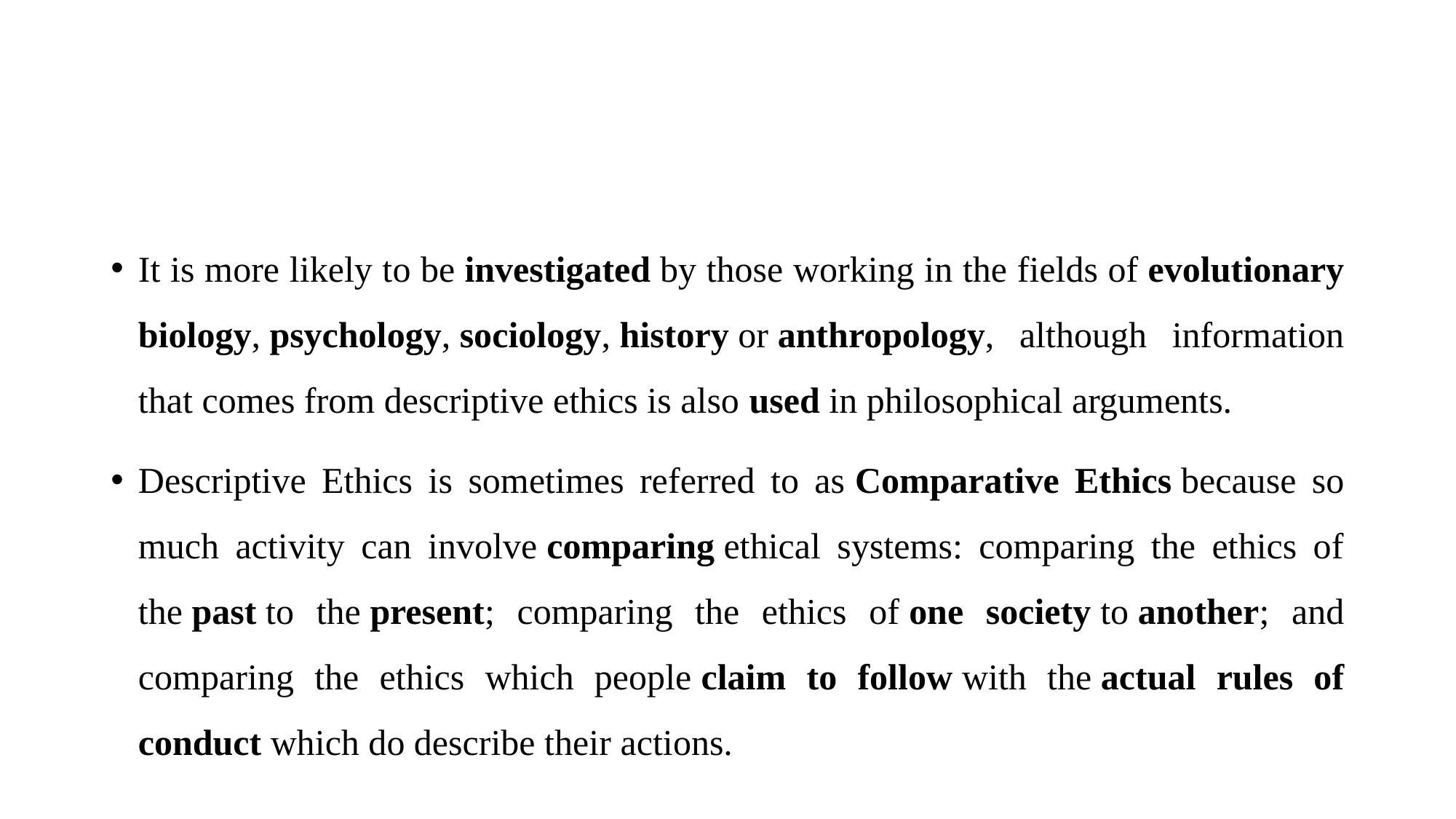

#
It is more likely to be investigated by those working in the fields of evolutionary biology, psychology, sociology, history or anthropology, although information that comes from descriptive ethics is also used in philosophical arguments.
Descriptive Ethics is sometimes referred to as Comparative Ethics because so much activity can involve comparing ethical systems: comparing the ethics of the past to the present; comparing the ethics of one society to another; and comparing the ethics which people claim to follow with the actual rules of conduct which do describe their actions.